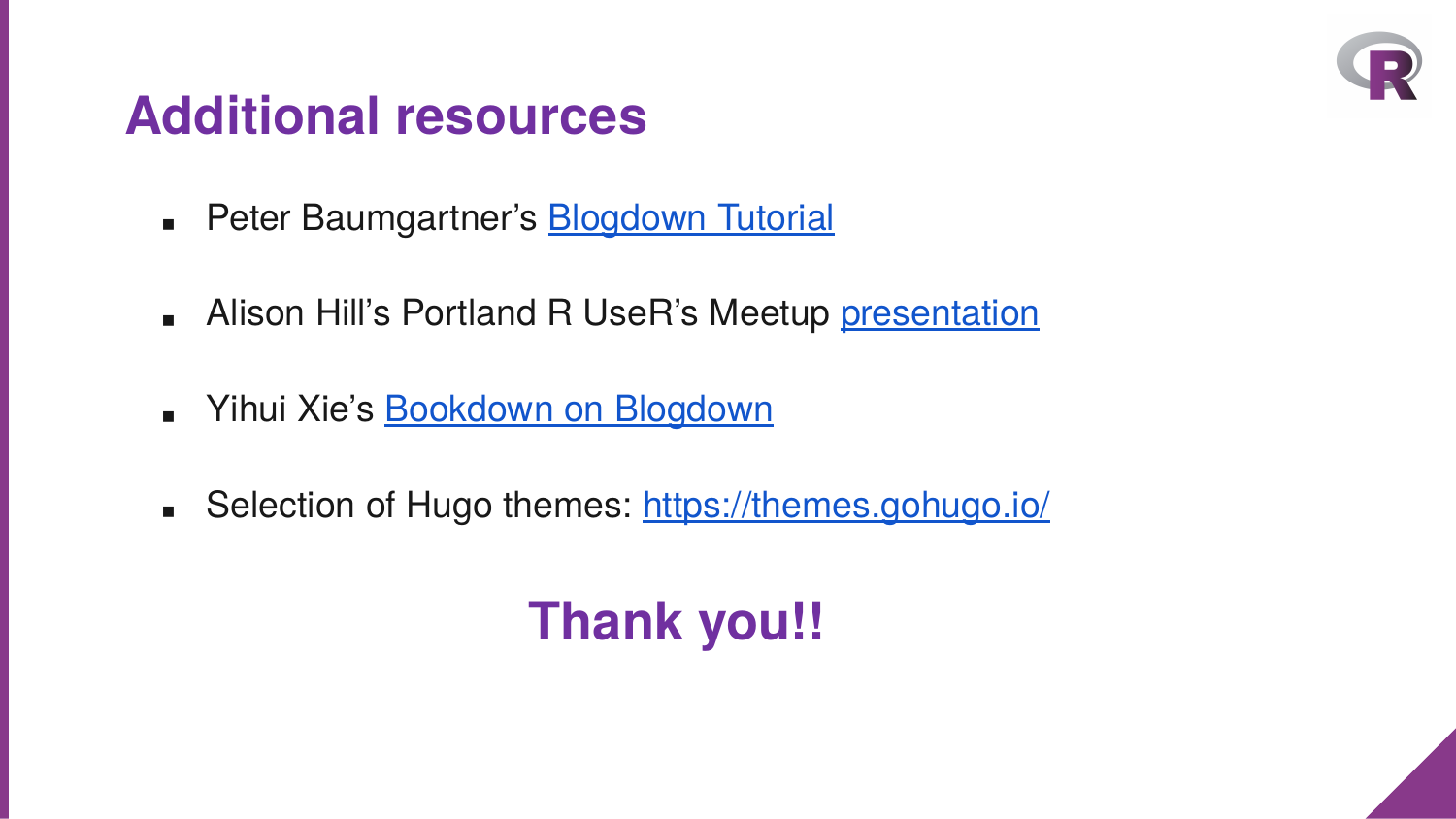

# Additional resources
Peter Baumgartner’s Blogdown Tutorial

Alison Hill’s Portland R UseR’s Meetup presentation

Yihui Xie’s Bookdown on Blogdown

Selection of Hugo themes: https://themes.gohugo.io/

Thank you!!